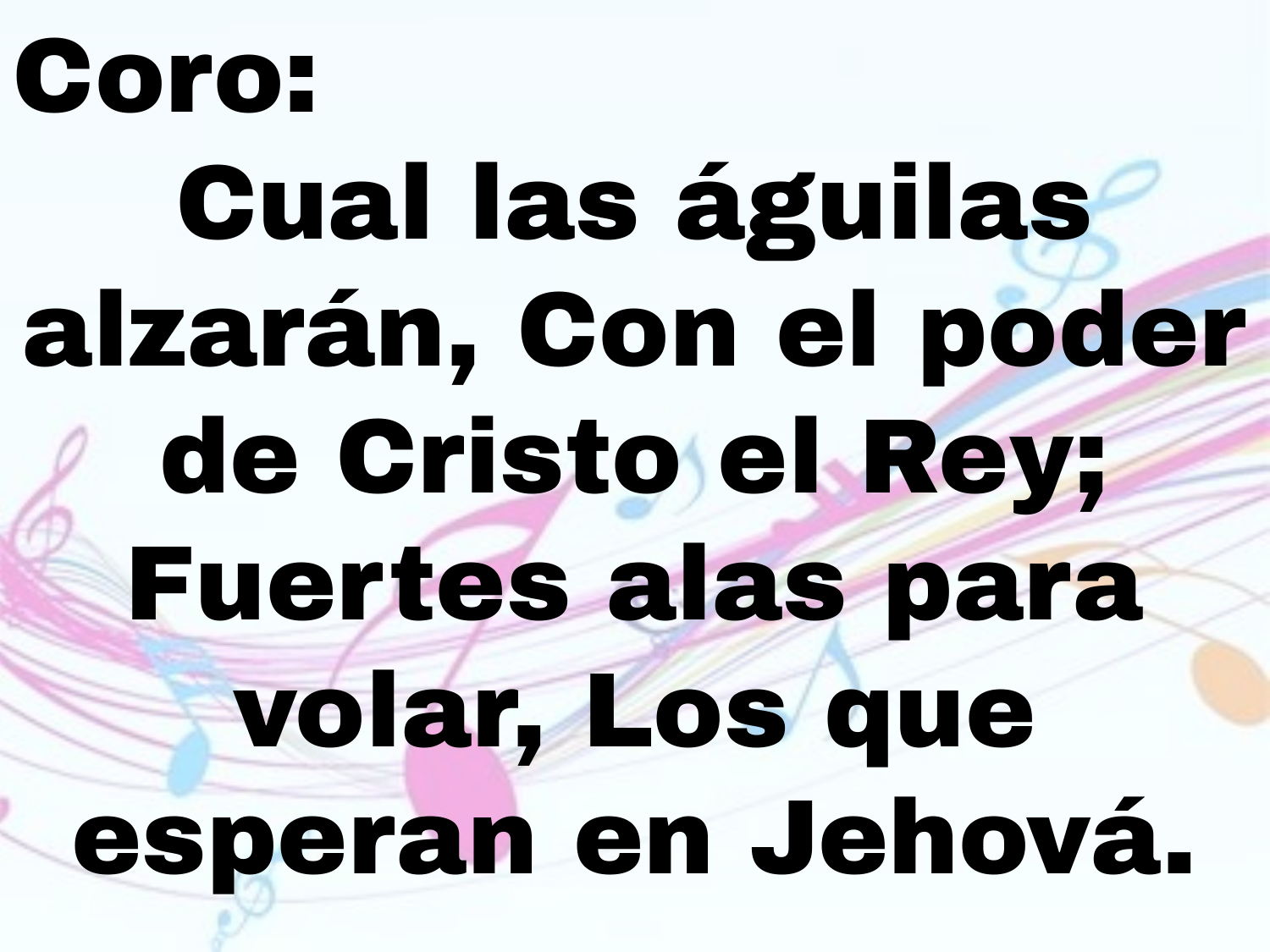

Coro:
Cual las águilas alzarán, Con el poder de Cristo el Rey; Fuertes alas para volar, Los que esperan en Jehová.